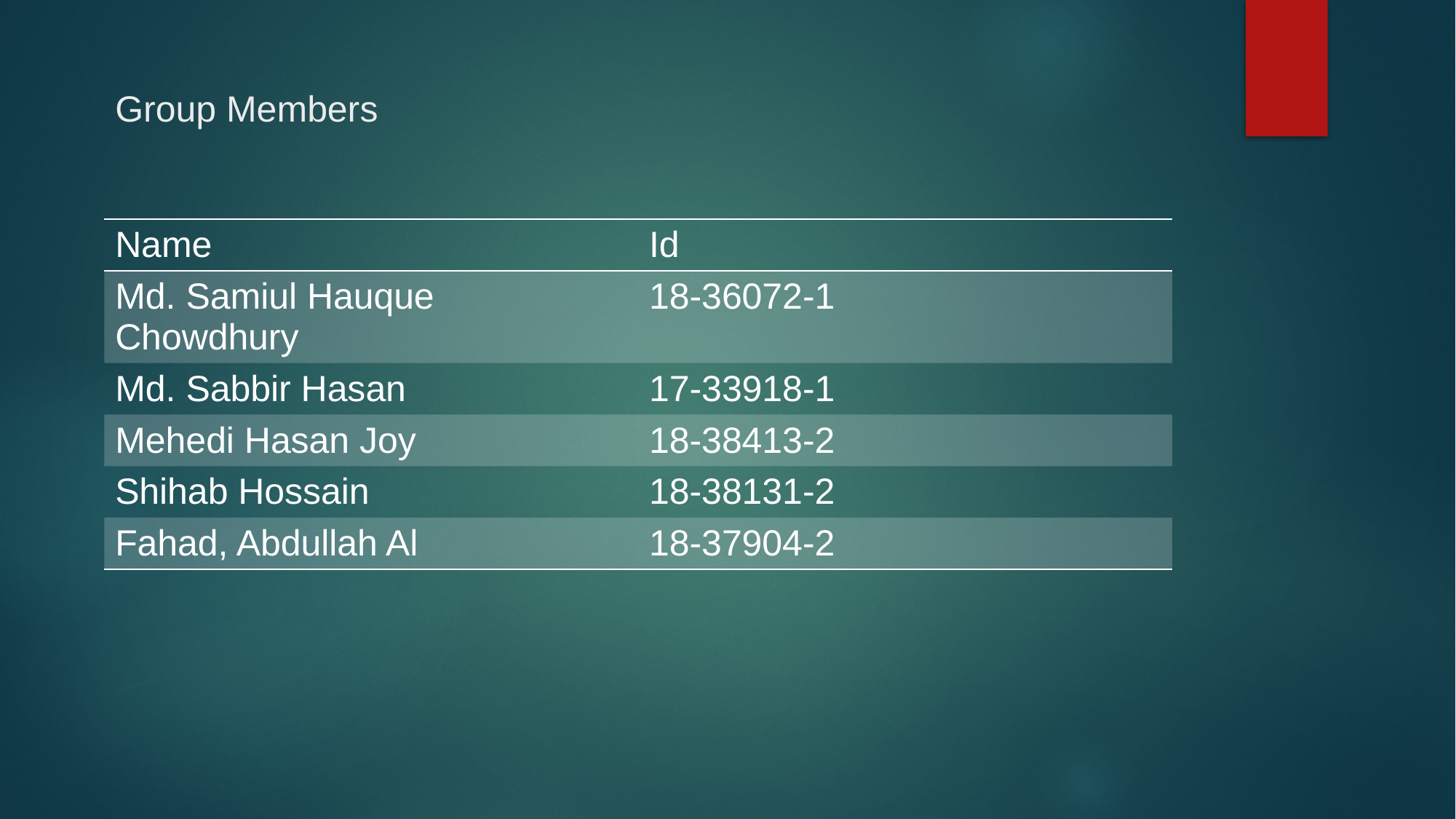

# Group Members
| Name | Id |
| --- | --- |
| Md. Samiul Hauque Chowdhury | 18-36072-1 |
| Md. Sabbir Hasan | 17-33918-1 |
| Mehedi Hasan Joy | 18-38413-2 |
| Shihab Hossain | 18-38131-2 |
| Fahad, Abdullah Al | 18-37904-2 |